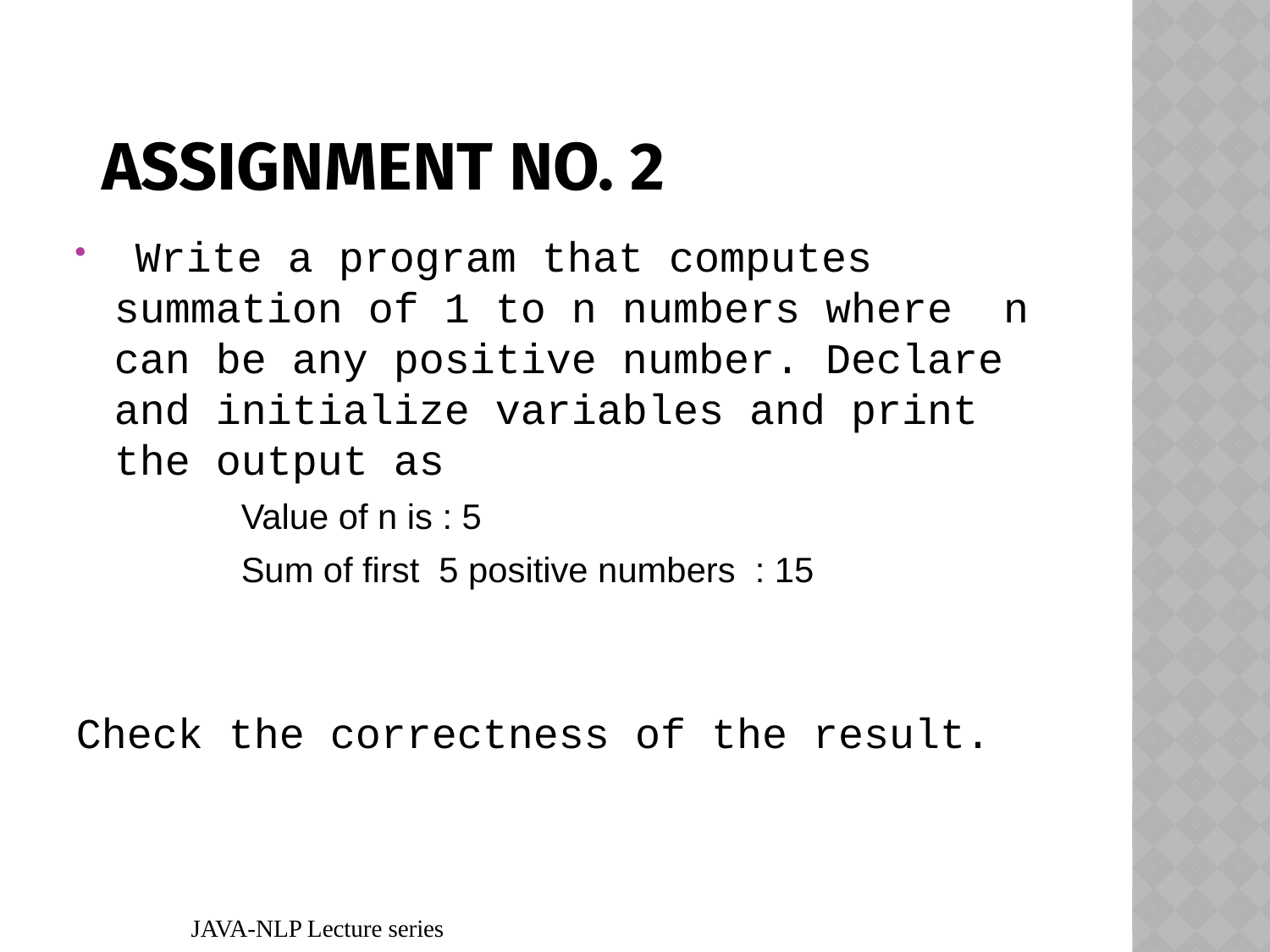

# Assignment No. 2
 Write a program that computes summation of 1 to n numbers where  n can be any positive number. Declare and initialize variables and print the output as
		Value of n is : 5
		Sum of first  5 positive numbers  : 15

Check the correctness of the result.

JAVA-NLP Lecture series